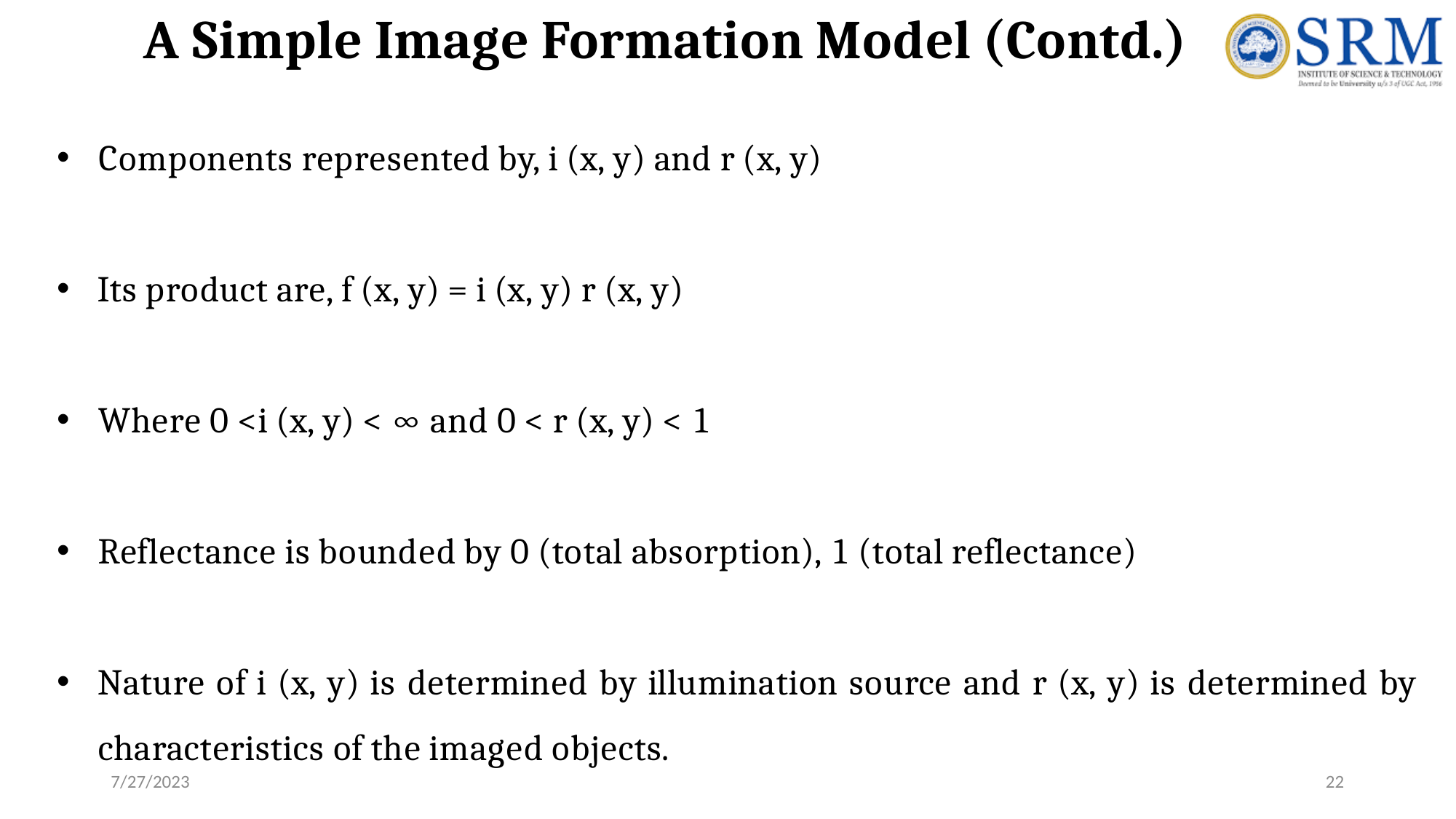

# A Simple Image Formation Model (Contd.)
Components represented by, i (x, y) and r (x, y)

Its product are, f (x, y) = i (x, y) r (x, y)

Where 0 <i (x, y) < ∞ and 0 < r (x, y) < 1

Reflectance is bounded by 0 (total absorption), 1 (total reflectance)

Nature of i (x, y) is determined by illumination source and r (x, y) is determined by characteristics of the imaged objects.
7/27/2023
22